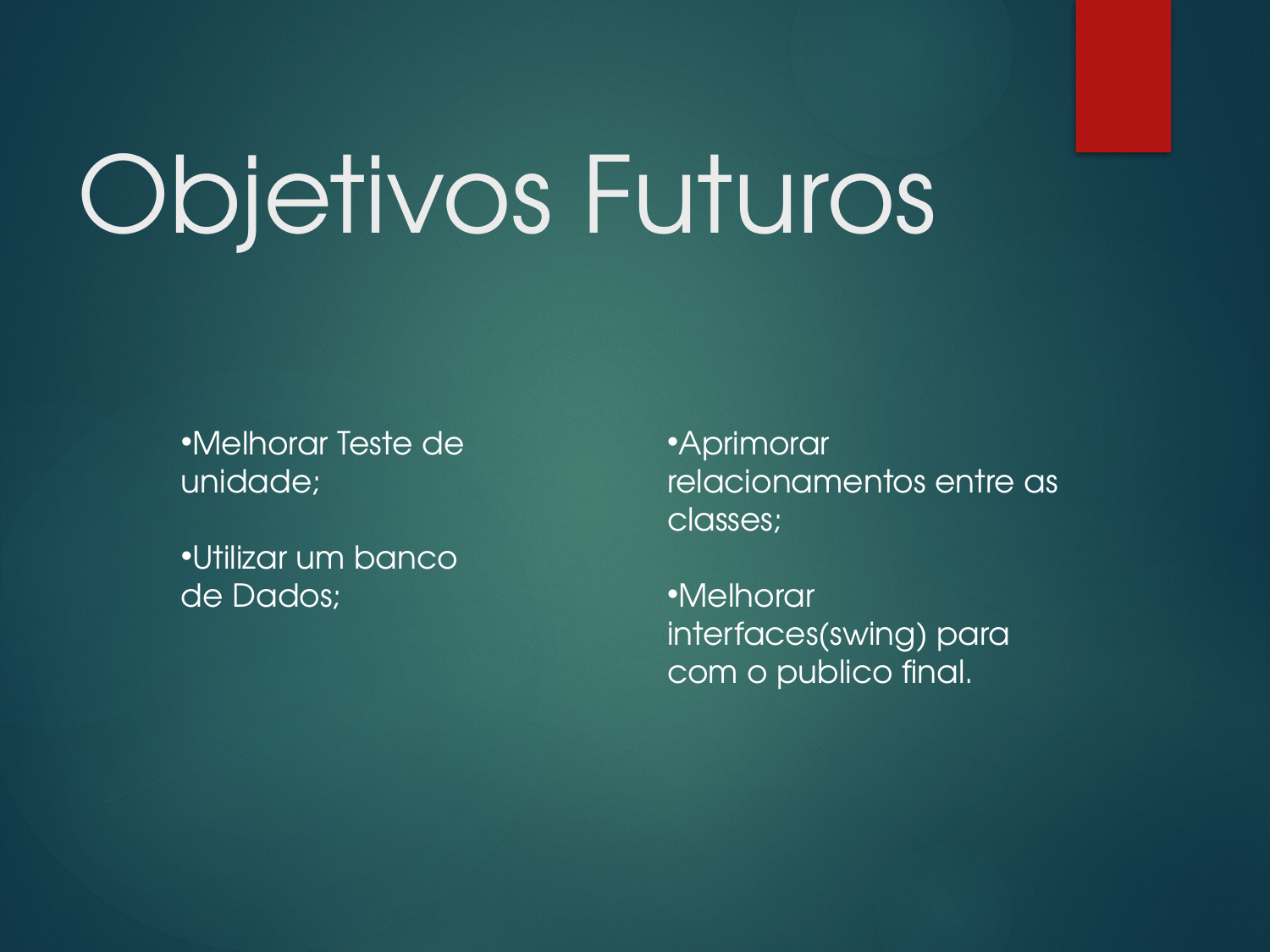

# Objetivos Futuros
Melhorar Teste de unidade;

Utilizar um banco de Dados;

Aprimorar relacionamentos entre as classes;

Melhorar interfaces(swing) para com o publico final.